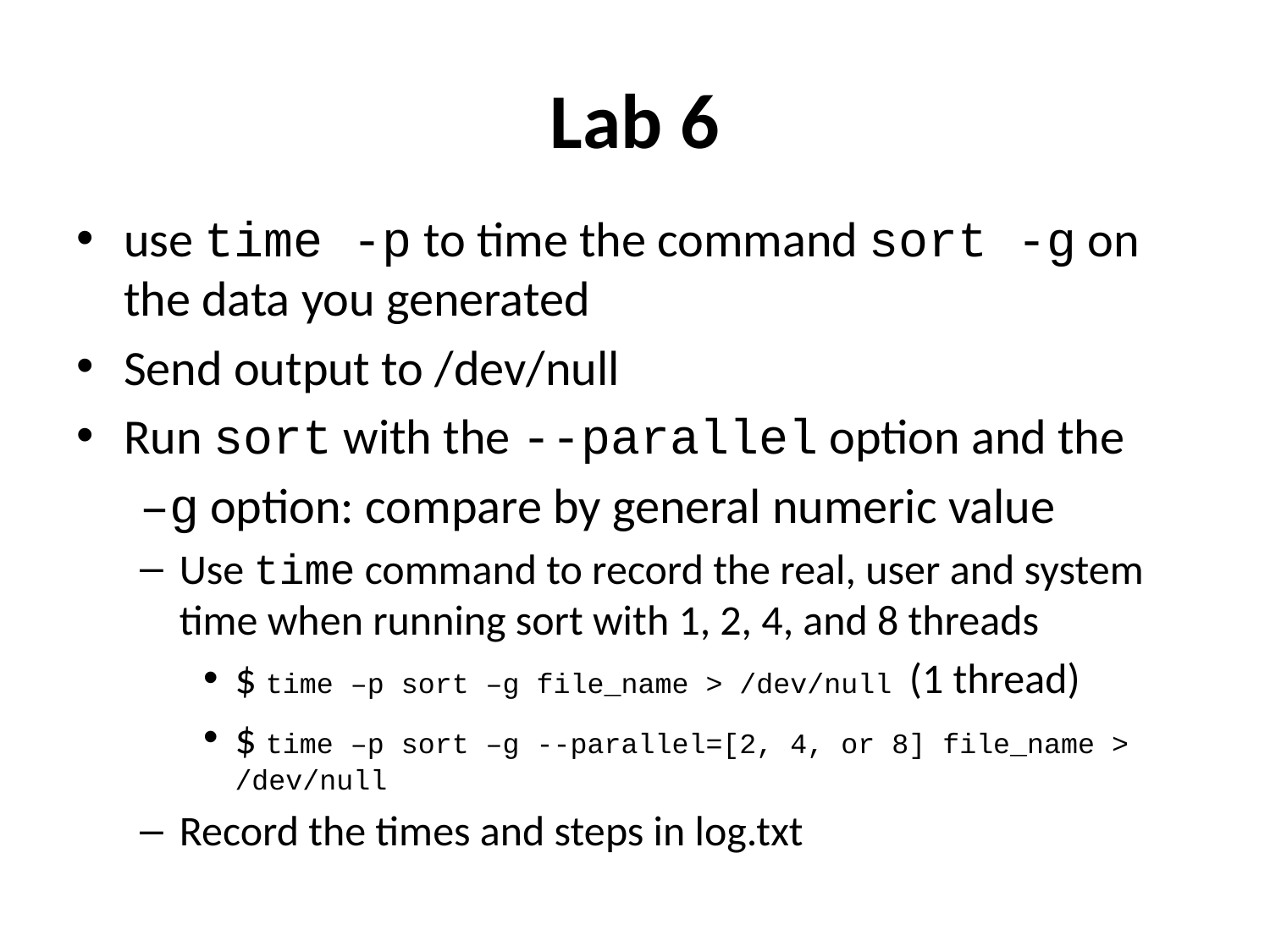

# Lab 6
use time -p to time the command sort -g on the data you generated
Send output to /dev/null
Run sort with the --parallel option and the
–g option: compare by general numeric value
Use time command to record the real, user and system time when running sort with 1, 2, 4, and 8 threads
$ time –p sort –g file_name > /dev/null (1 thread)
$ time –p sort –g --parallel=[2, 4, or 8] file_name > /dev/null
Record the times and steps in log.txt